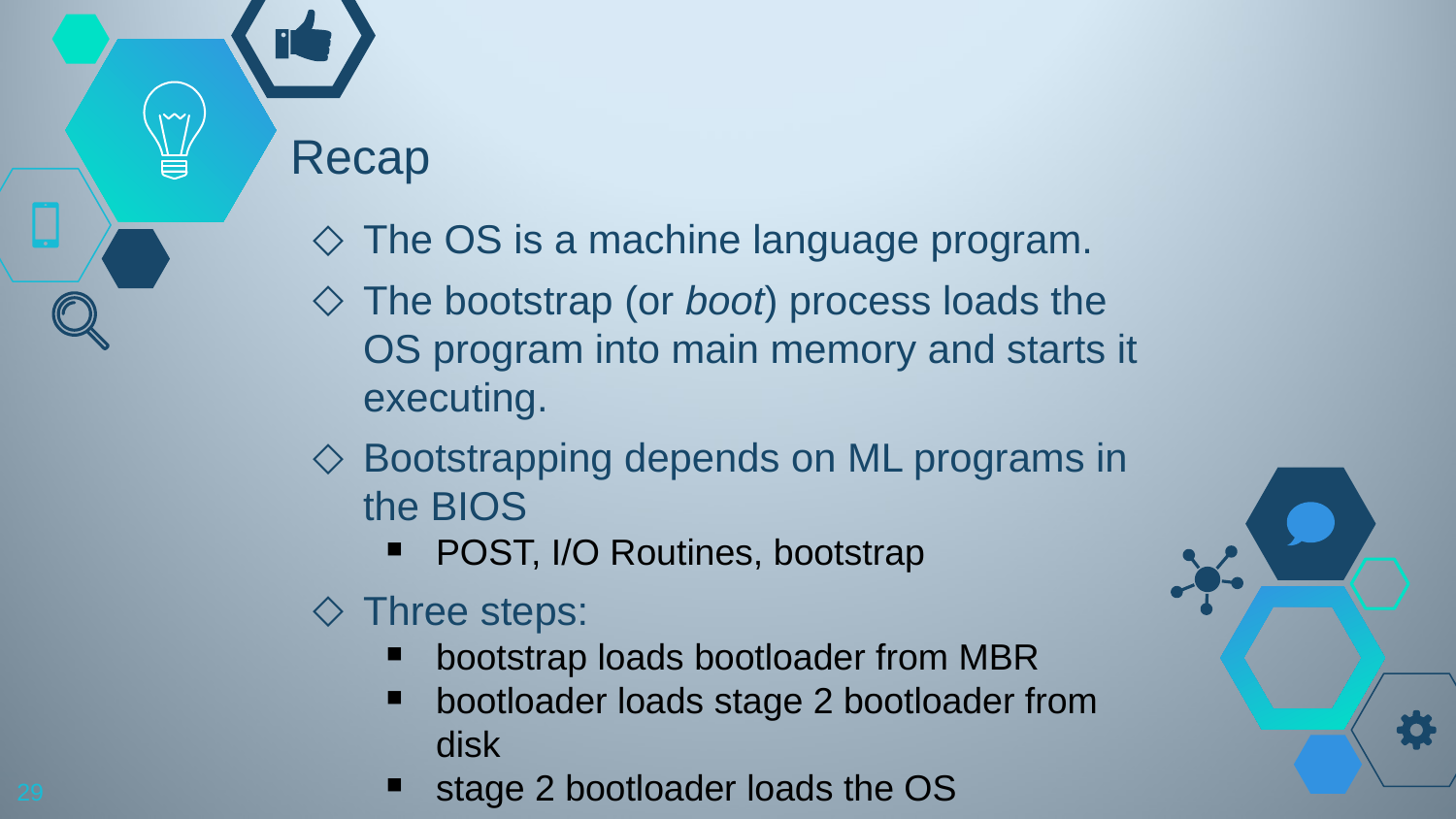

# Recap
The OS is a machine language program.
The bootstrap (or boot) process loads the OS program into main memory and starts it executing.
Bootstrapping depends on ML programs in the BIOS
POST, I/O Routines, bootstrap
Three steps:
bootstrap loads bootloader from MBR
bootloader loads stage 2 bootloader from disk
stage 2 bootloader loads the OS

29